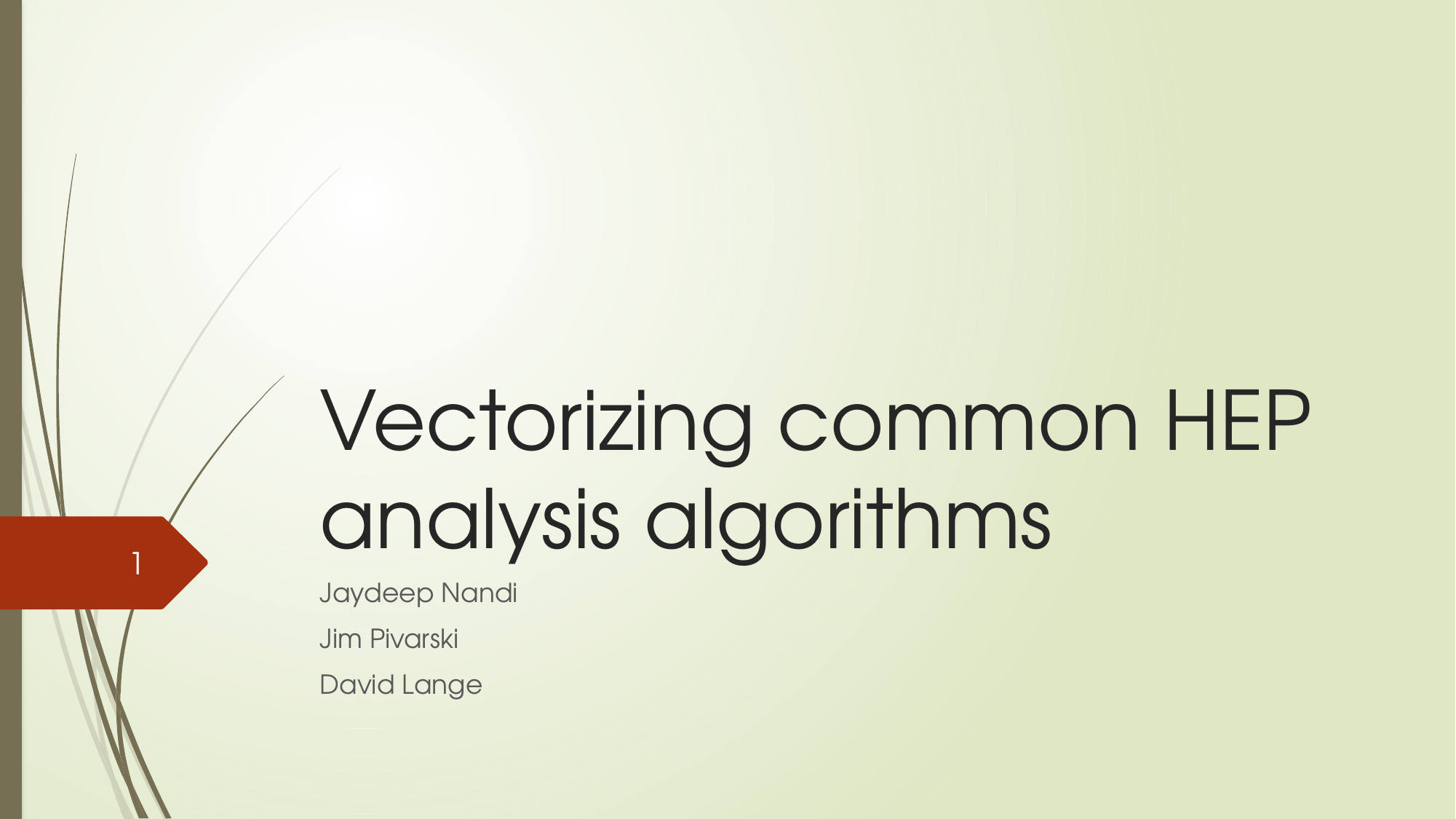

# Vectorizing common HEP analysis algorithms
1
Jaydeep Nandi
Jim Pivarski
David Lange